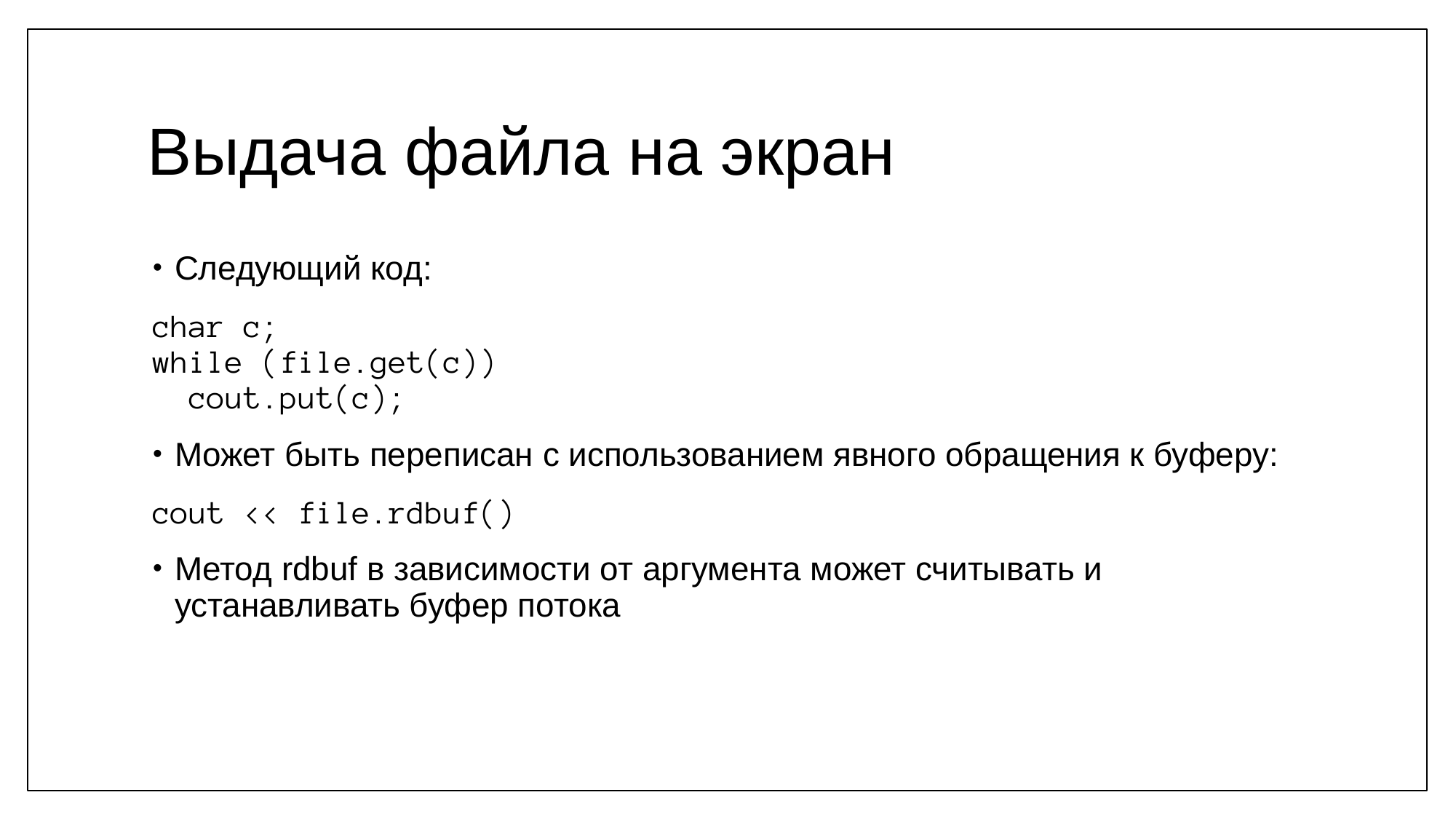

# Выдача файла на экран
Следующий код:
char c;
while (file.get(c))
  cout.put(c);
Может быть переписан с использованием явного обращения к буферу:
cout << file.rdbuf()
Метод rdbuf в зависимости от аргумента может считывать и устанавливать буфер потока